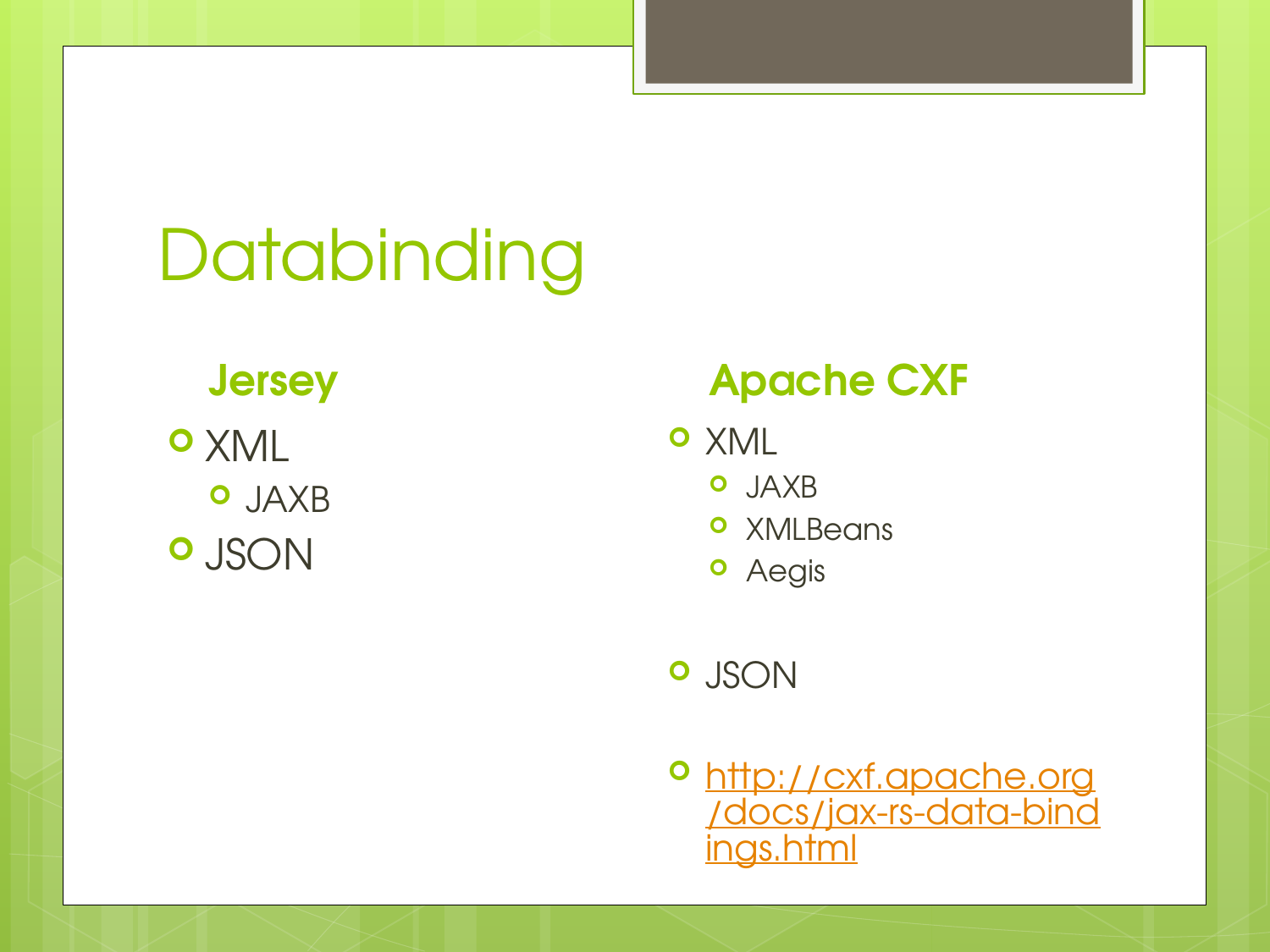

# Databinding
Jersey
Apache CXF
XML
JAXB
JSON
XML
JAXB
XMLBeans
Aegis

JSON

http://cxf.apache.org/docs/jax-rs-data-bindings.html